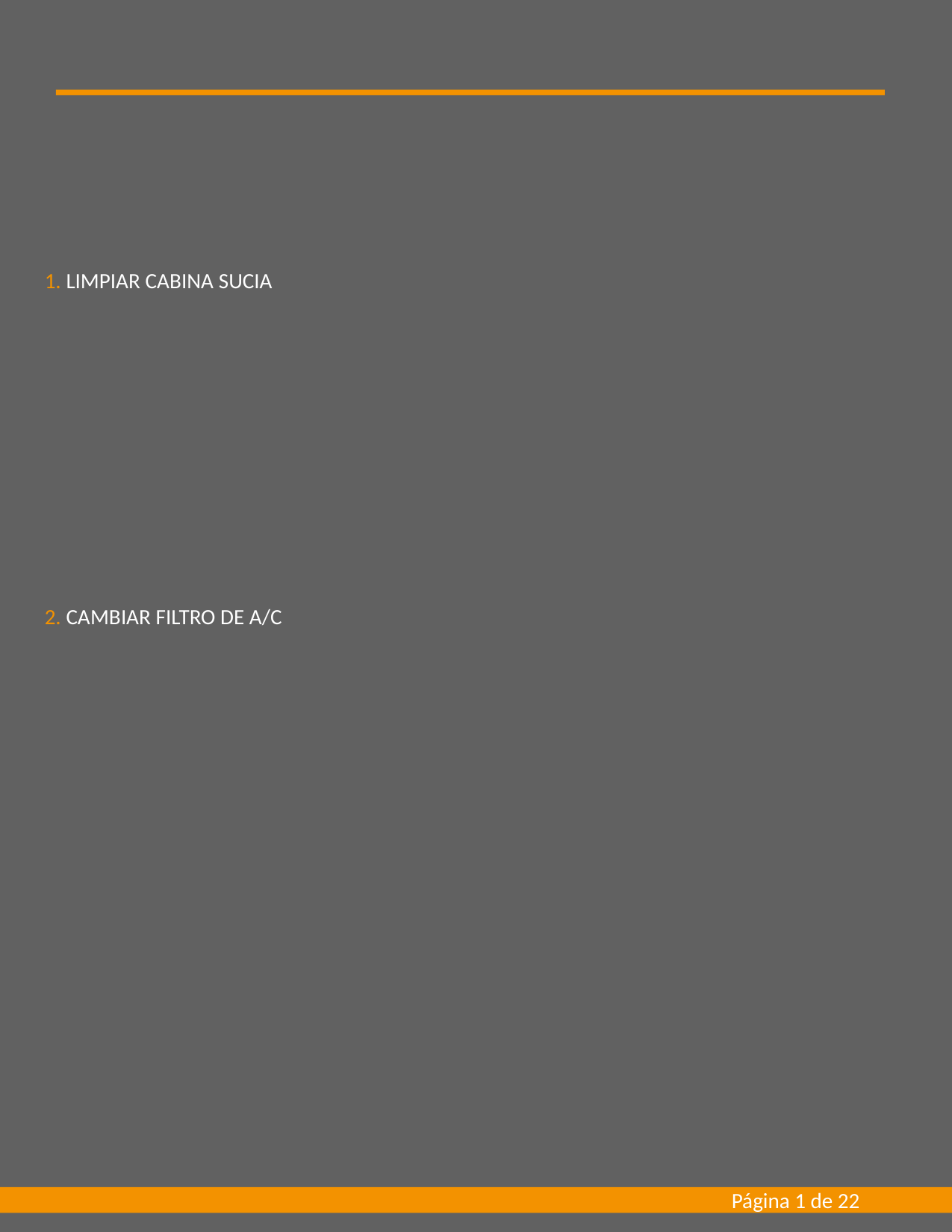

1. LIMPIAR CABINA SUCIA
2. CAMBIAR FILTRO DE A/C

Página 1 de 22